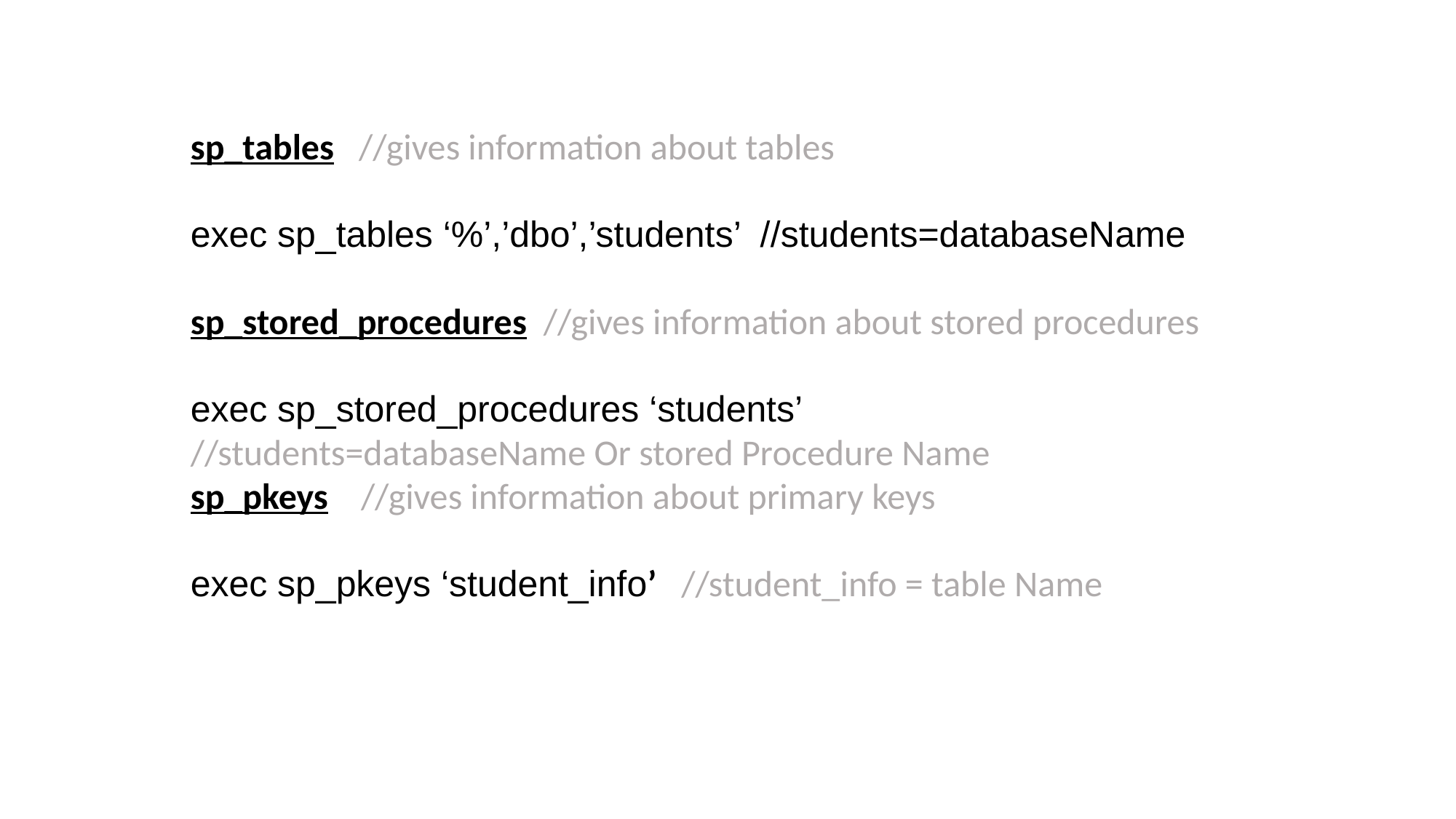

# Catalog stored procedure:
sp_tables   //gives information about tables

exec sp_tables ‘%’,’dbo’,’students’  //students=databaseName

sp_stored_procedures  //gives information about stored procedures

exec sp_stored_procedures ‘students’
//students=databaseName Or stored Procedure Name
sp_pkeys    //gives information about primary keys

exec sp_pkeys ‘student_info’   //student_info = table Name